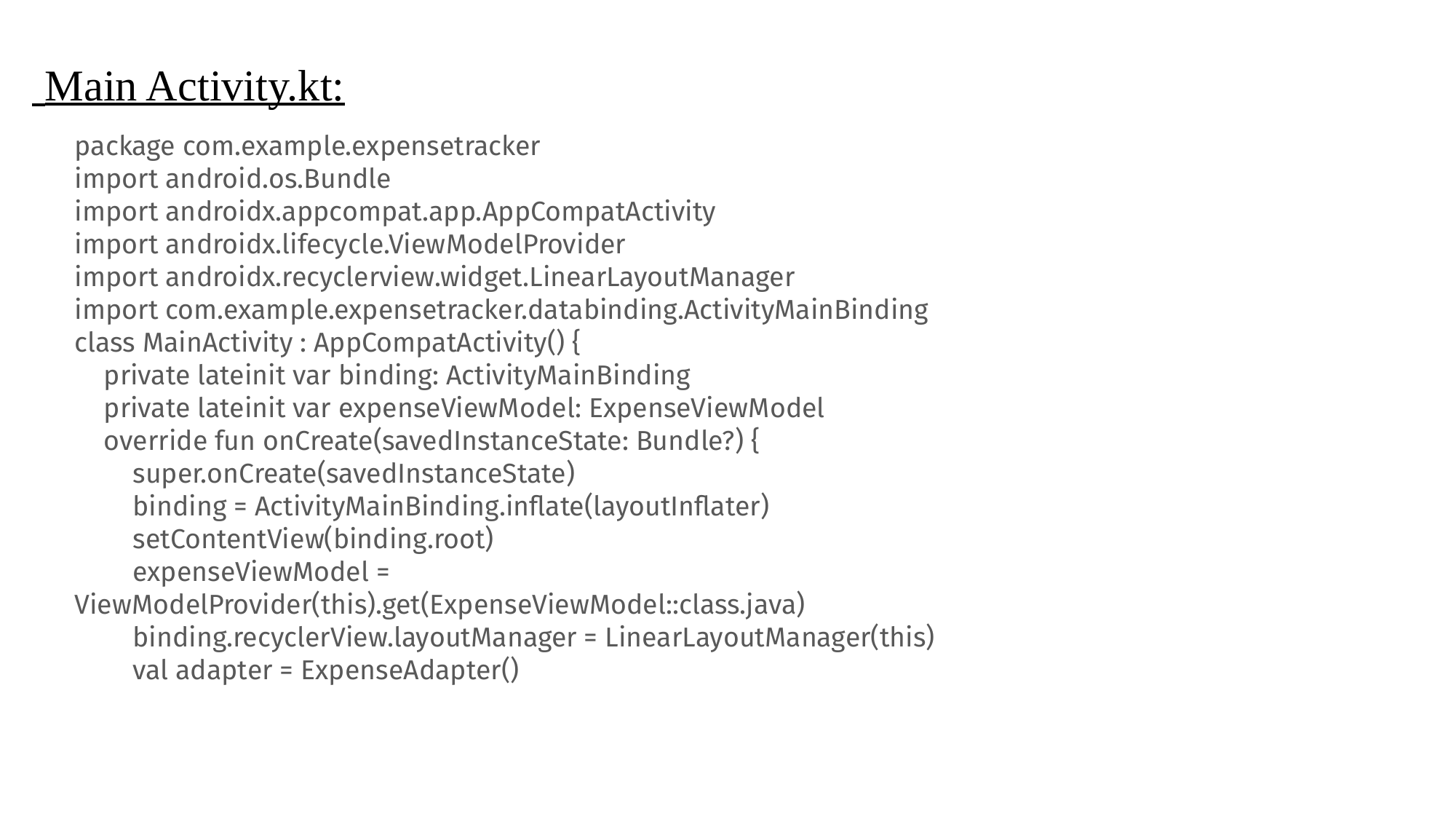

Main Activity.kt:
package com.example.expensetracker
import android.os.Bundle
import androidx.appcompat.app.AppCompatActivity
import androidx.lifecycle.ViewModelProvider
import androidx.recyclerview.widget.LinearLayoutManager
import com.example.expensetracker.databinding.ActivityMainBinding
class MainActivity : AppCompatActivity() {
    private lateinit var binding: ActivityMainBinding
    private lateinit var expenseViewModel: ExpenseViewModel
    override fun onCreate(savedInstanceState: Bundle?) {
        super.onCreate(savedInstanceState)
        binding = ActivityMainBinding.inflate(layoutInflater)
        setContentView(binding.root)
        expenseViewModel =   ViewModelProvider(this).get(ExpenseViewModel::class.java)
        binding.recyclerView.layoutManager = LinearLayoutManager(this)
        val adapter = ExpenseAdapter()